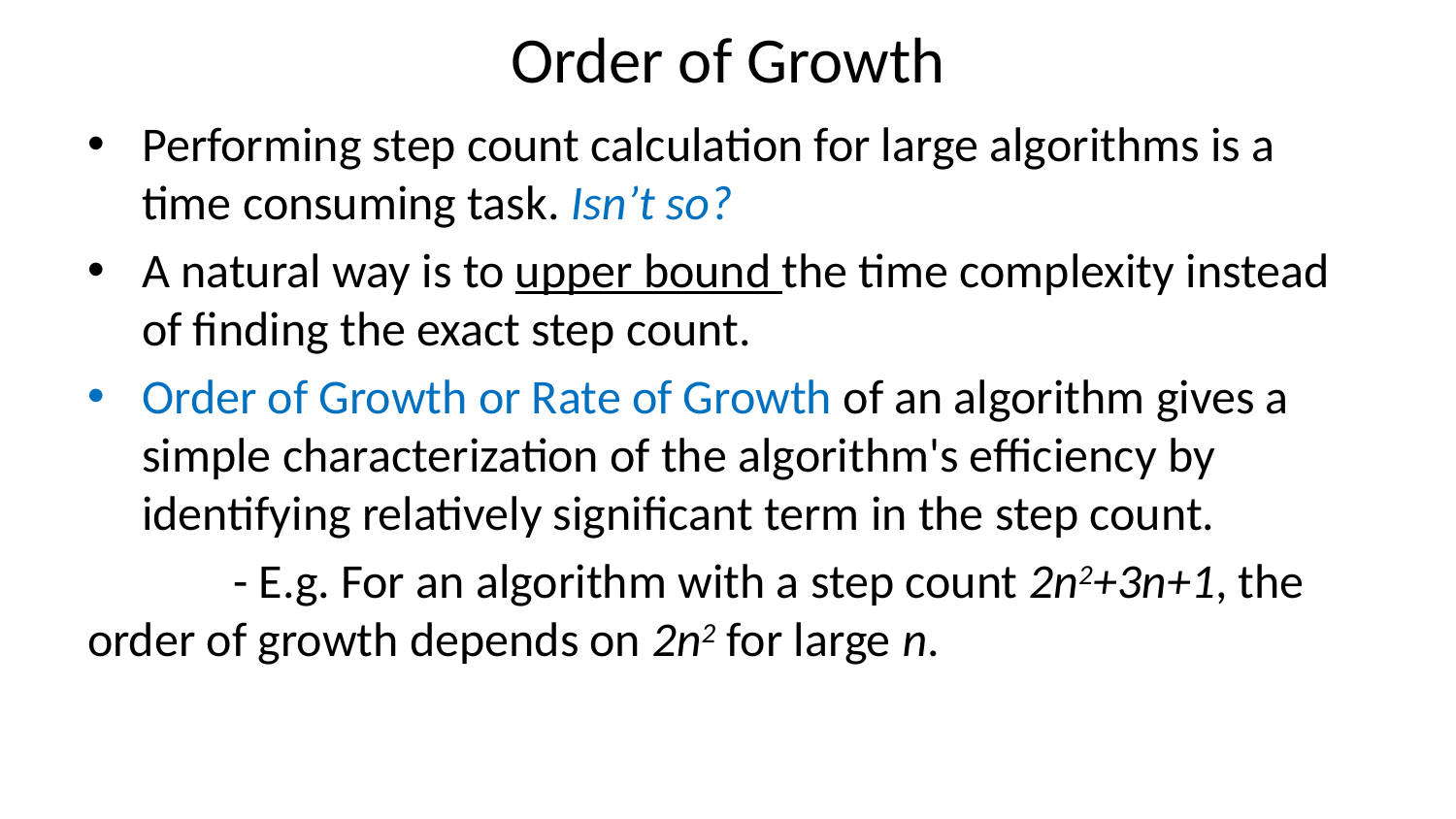

# Order of Growth
Performing step count calculation for large algorithms is a time consuming task. Isn’t so?
A natural way is to upper bound the time complexity instead of finding the exact step count.
Order of Growth or Rate of Growth of an algorithm gives a simple characterization of the algorithm's efficiency by identifying relatively significant term in the step count.
	- E.g. For an algorithm with a step count 2n2+3n+1, the order of growth depends on 2n2 for large n.